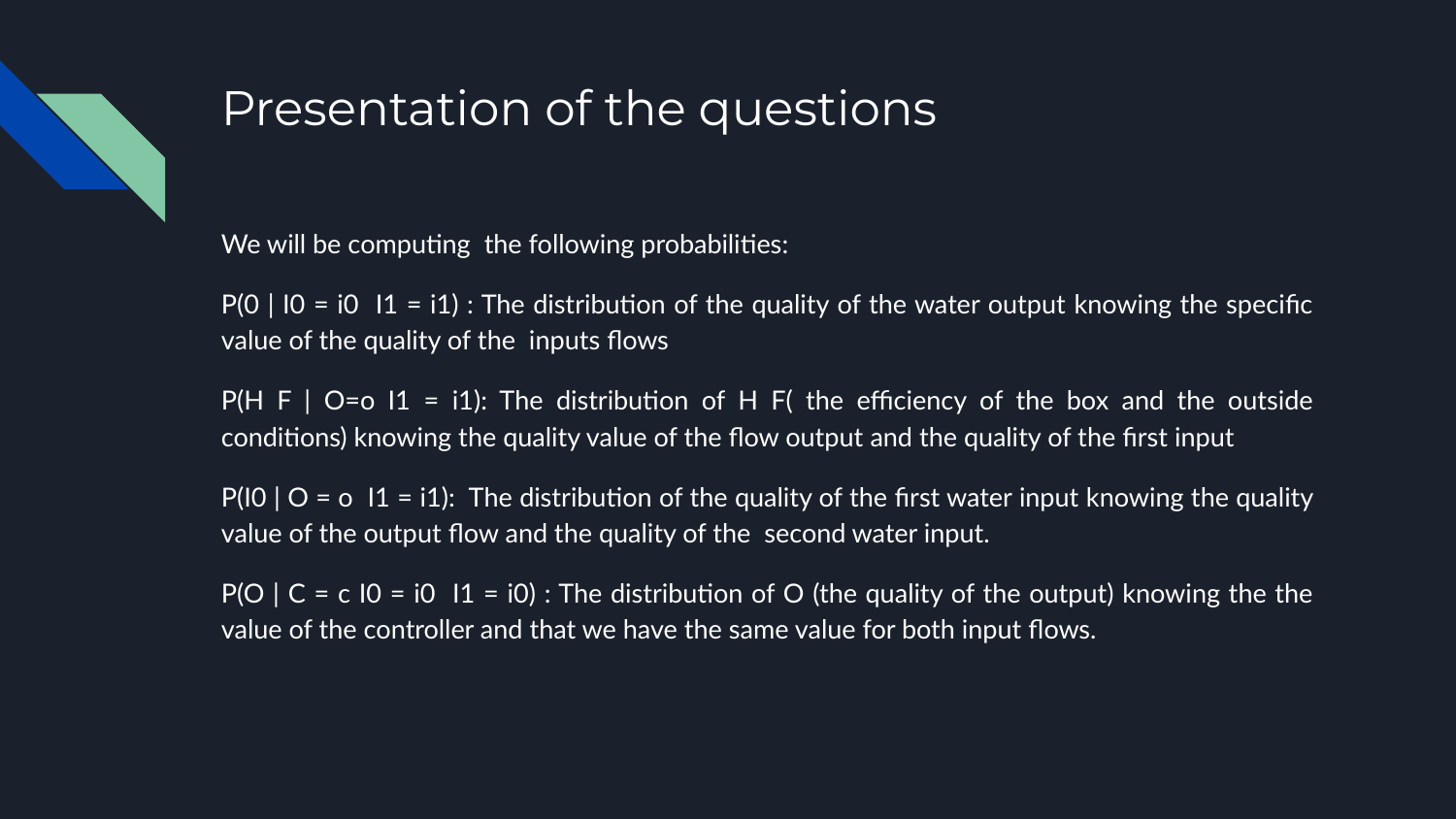

# Presentation of the questions
We will be computing  the following probabilities:
P(0 | I0 = i0  I1 = i1) : The distribution of the quality of the water output knowing the specific value of the quality of the  inputs flows
P(H F | O=o I1 = i1): The distribution of H F( the efficiency of the box and the outside conditions) knowing the quality value of the flow output and the quality of the first input
P(I0 | O = o  I1 = i1):  The distribution of the quality of the first water input knowing the quality value of the output flow and the quality of the  second water input.
P(O | C = c I0 = i0  I1 = i0) : The distribution of O (the quality of the output) knowing the the value of the controller and that we have the same value for both input flows.